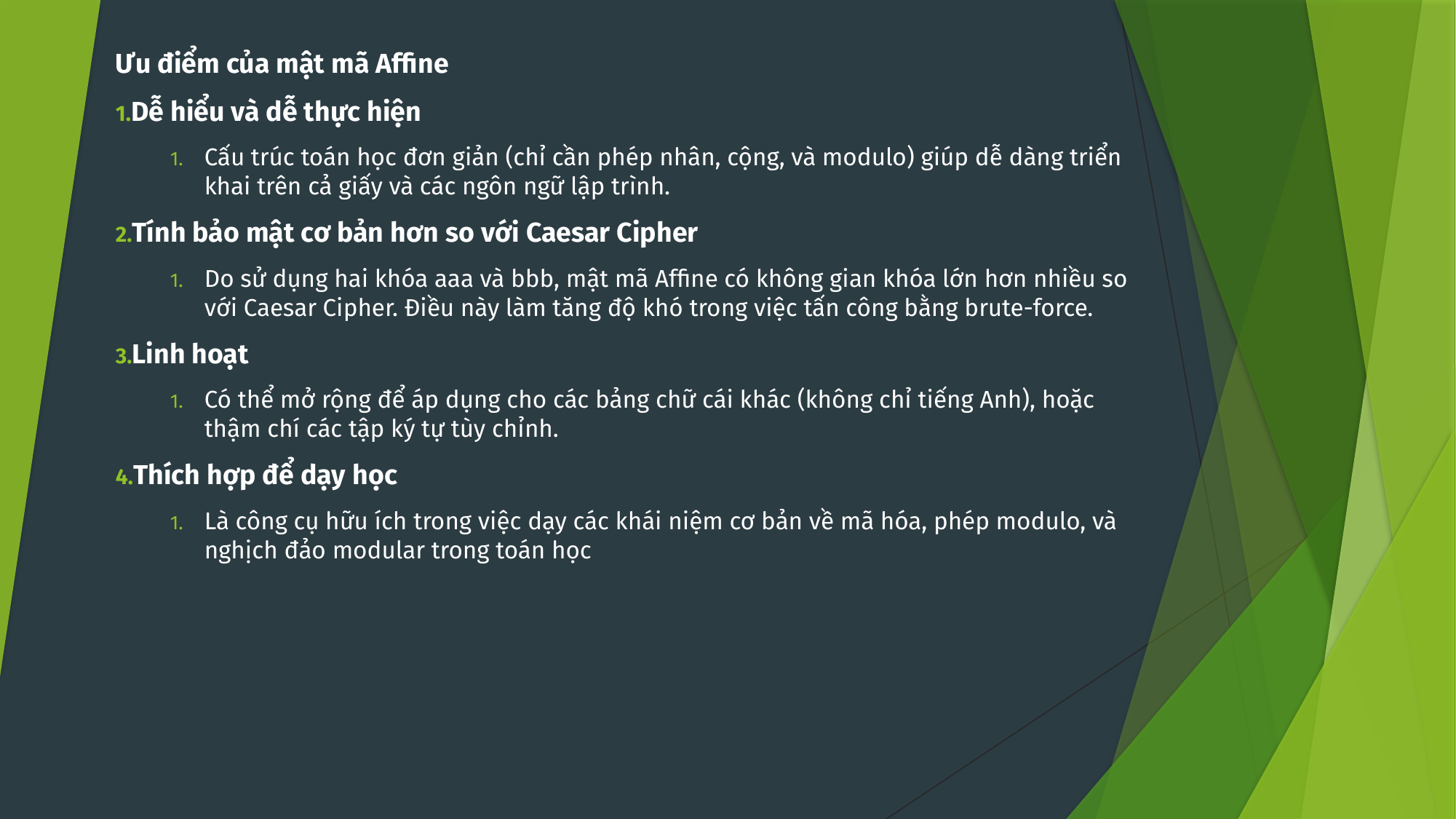

Ưu điểm của mật mã Affine
Dễ hiểu và dễ thực hiện
Cấu trúc toán học đơn giản (chỉ cần phép nhân, cộng, và modulo) giúp dễ dàng triển khai trên cả giấy và các ngôn ngữ lập trình.
Tính bảo mật cơ bản hơn so với Caesar Cipher
Do sử dụng hai khóa aaa và bbb, mật mã Affine có không gian khóa lớn hơn nhiều so với Caesar Cipher. Điều này làm tăng độ khó trong việc tấn công bằng brute-force.
Linh hoạt
Có thể mở rộng để áp dụng cho các bảng chữ cái khác (không chỉ tiếng Anh), hoặc thậm chí các tập ký tự tùy chỉnh.
Thích hợp để dạy học
Là công cụ hữu ích trong việc dạy các khái niệm cơ bản về mã hóa, phép modulo, và nghịch đảo modular trong toán học